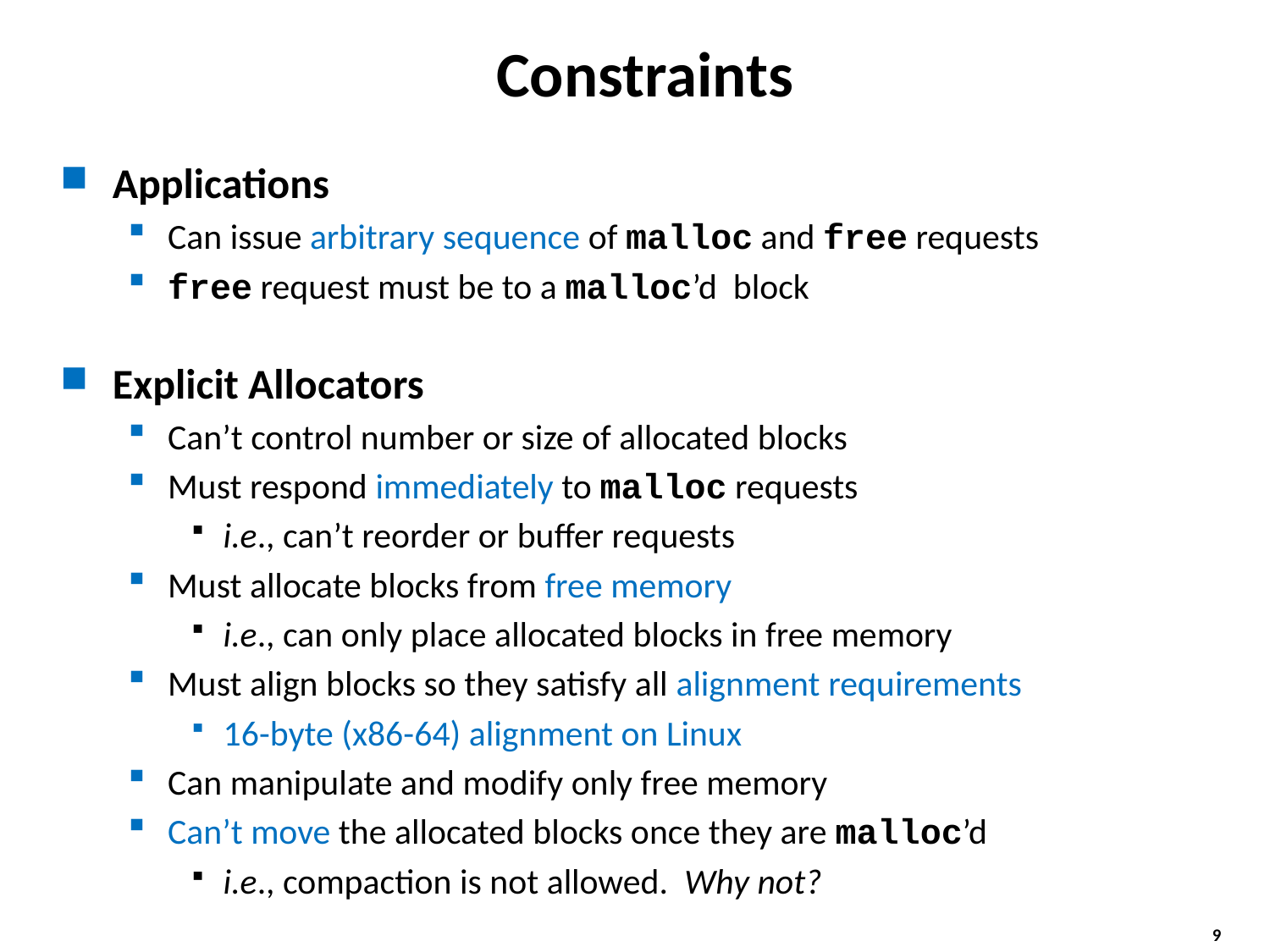

# Constraints
Applications
Can issue arbitrary sequence of malloc and free requests
free request must be to a malloc’d  block

Explicit Allocators
Can’t control number or size of allocated blocks
Must respond immediately to malloc requests
i.e., can’t reorder or buffer requests
Must allocate blocks from free memory
i.e., can only place allocated blocks in free memory
Must align blocks so they satisfy all alignment requirements
16-byte (x86-64) alignment on Linux
Can manipulate and modify only free memory
Can’t move the allocated blocks once they are malloc’d
i.e., compaction is not allowed.  Why not?